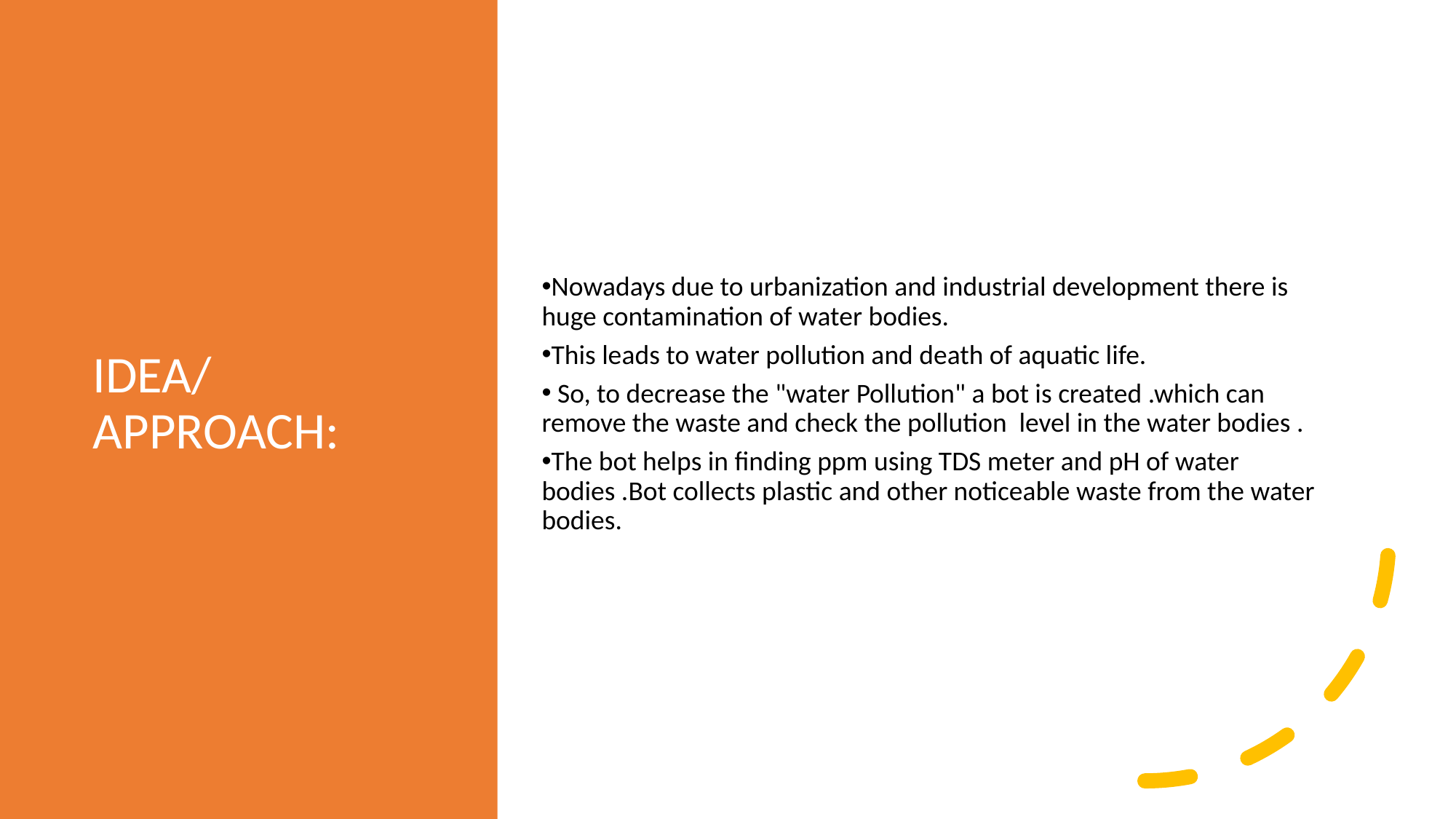

# IDEA/APPROACH:
Nowadays due to urbanization and industrial development there is huge contamination of water bodies.
This leads to water pollution and death of aquatic life.
 So, to decrease the "water Pollution" a bot is created .which can remove the waste and check the pollution  level in the water bodies .
The bot helps in finding ppm using TDS meter and pH of water bodies .Bot collects plastic and other noticeable waste from the water bodies.